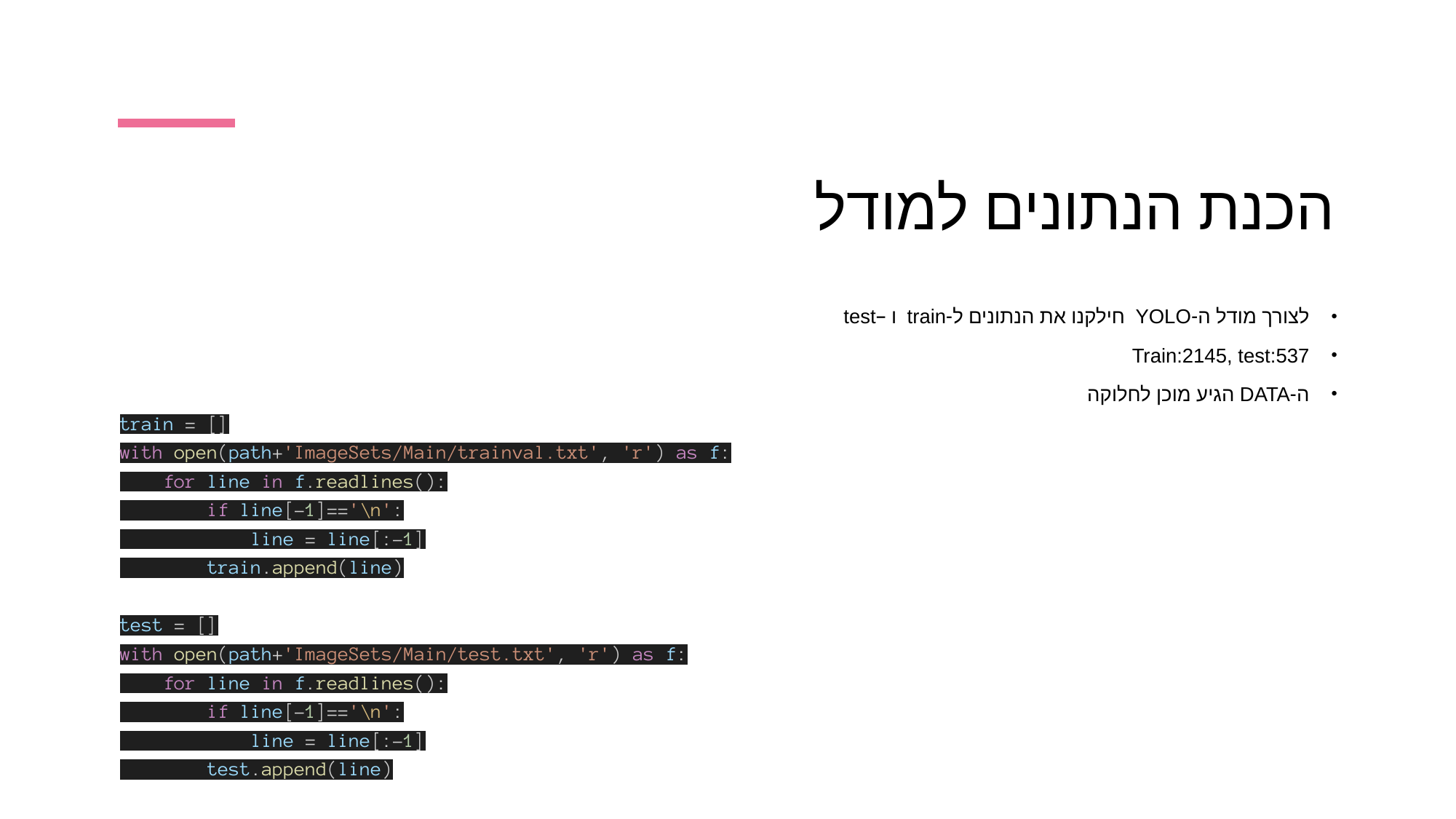

# הכנת הנתונים למודל
לצורך מודל ה-YOLO  חילקנו את הנתונים ל-train  ו –test
Train:2145, test:537
ה-DATA הגיע מוכן לחלוקה
train = []
with open(path+'ImageSets/Main/trainval.txt', 'r') as f:
    for line in f.readlines():
        if line[-1]=='\n':
            line = line[:-1]
        train.append(line)
test = []
with open(path+'ImageSets/Main/test.txt', 'r') as f:
    for line in f.readlines():
        if line[-1]=='\n':
            line = line[:-1]
        test.append(line)